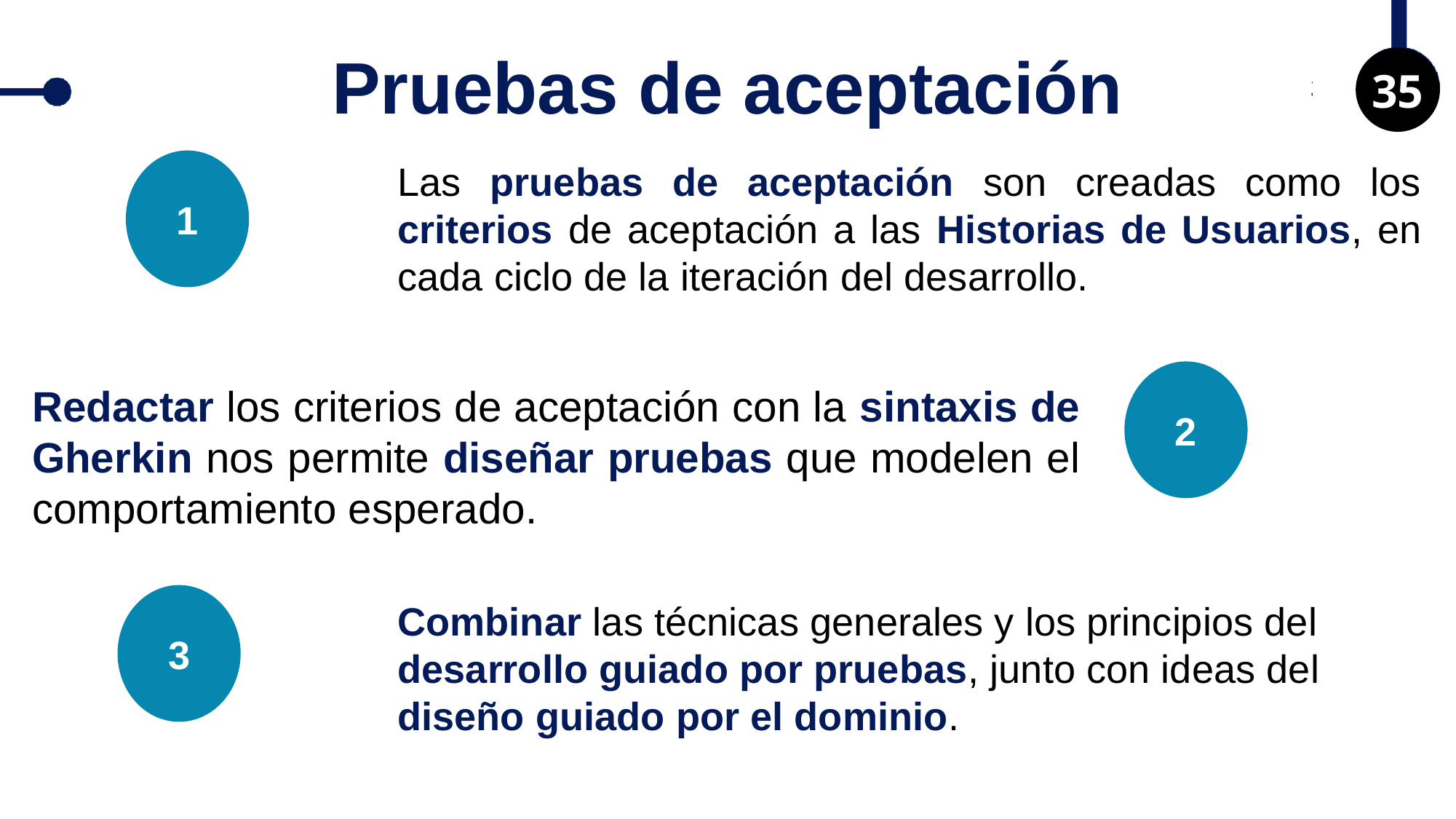

Pruebas de aceptación

35

1
Las pruebas de aceptación son creadas como los criterios de aceptación a las Historias de Usuarios, en cada ciclo de la iteración del desarrollo.
2
Redactar los criterios de aceptación con la sintaxis de Gherkin nos permite diseñar pruebas que modelen el comportamiento esperado.
3
Combinar las técnicas generales y los principios del desarrollo guiado por pruebas, junto con ideas del diseño guiado por el dominio.